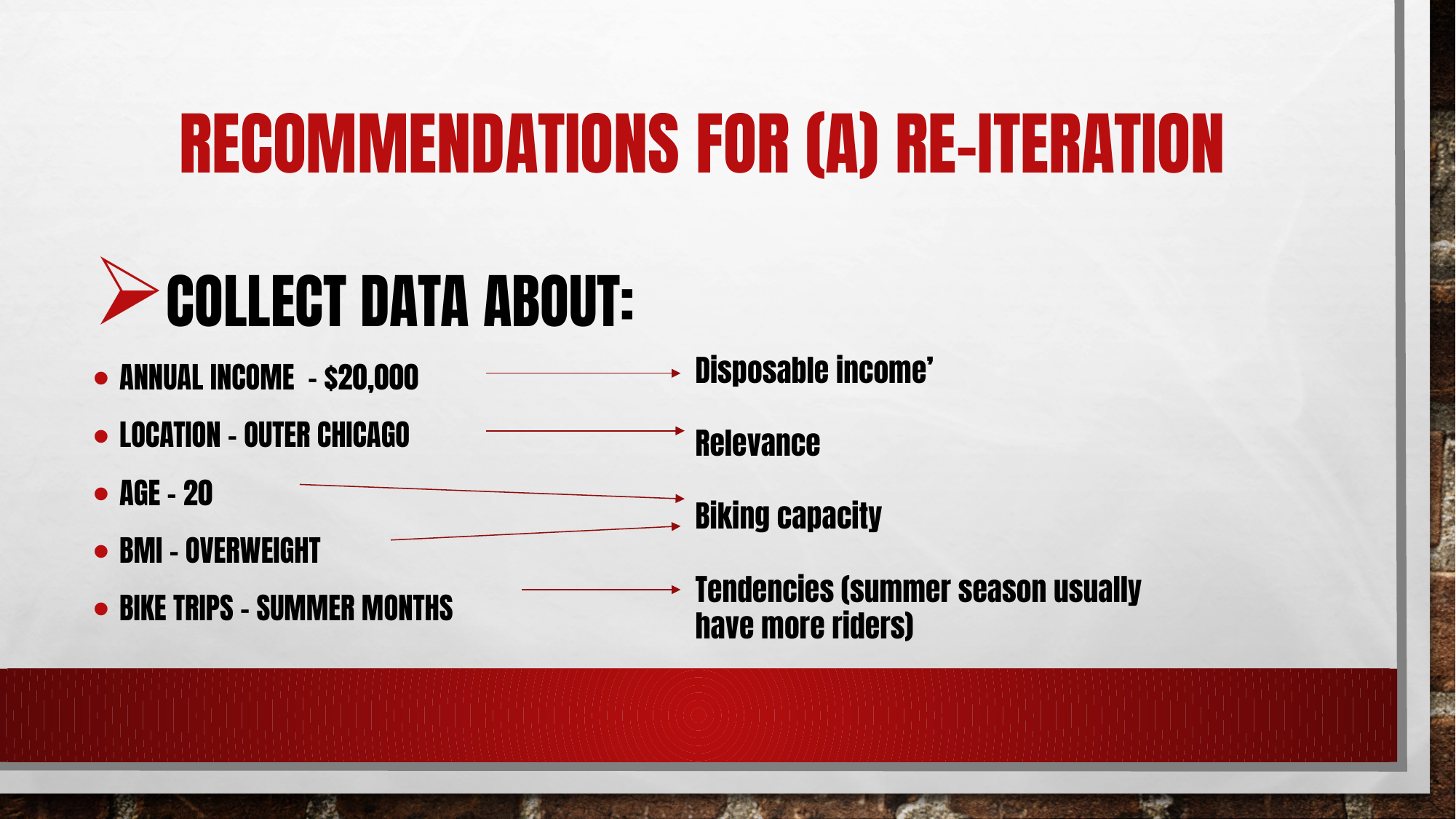

# Recommendations for (A) re-iteration
Collect data about:
Annual income  - $20,000
Location – outer Chicago
Age - 20
Bmi - overweight
Bike trips – summer months
Disposable income’

Relevance

Biking capacity

Tendencies (summer season usually have more riders)